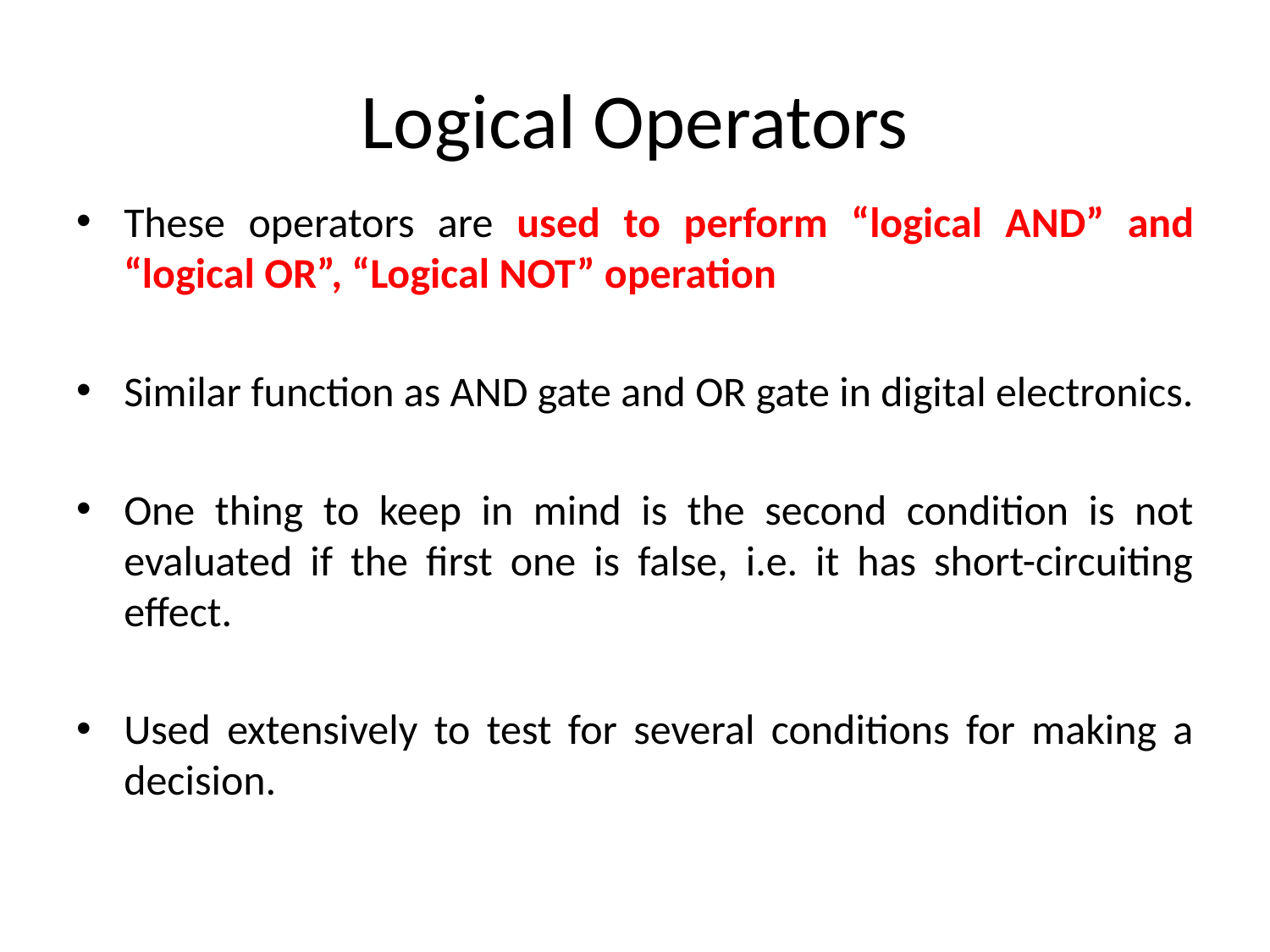

# Logical Operators
These operators are used to perform “logical AND” and “logical OR”, “Logical NOT” operation

Similar function as AND gate and OR gate in digital electronics.

One thing to keep in mind is the second condition is not evaluated if the first one is false, i.e. it has short-circuiting effect.

Used extensively to test for several conditions for making a decision.